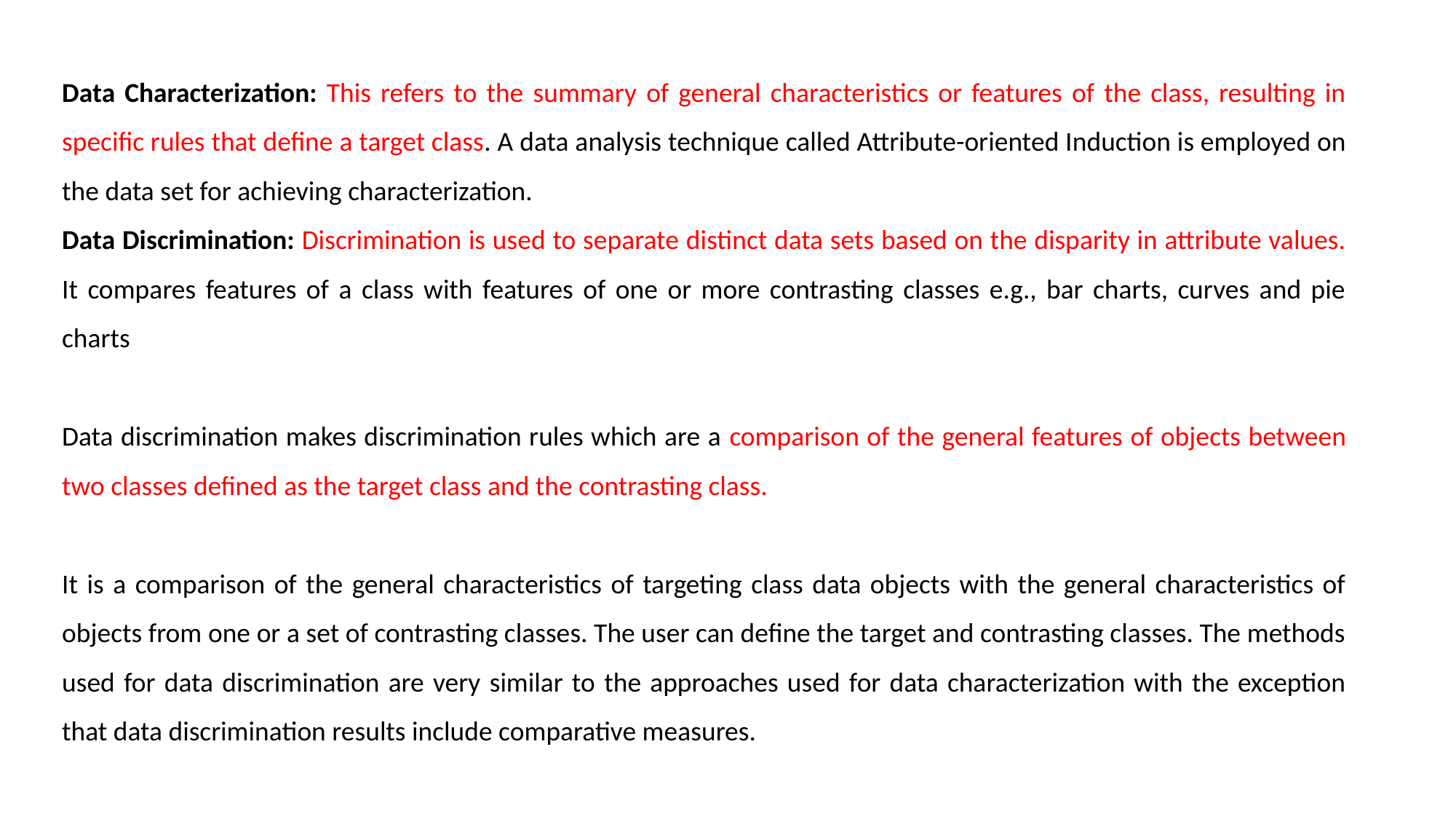

Data Characterization: This refers to the summary of general characteristics or features of the class, resulting in specific rules that define a target class. A data analysis technique called Attribute-oriented Induction is employed on the data set for achieving characterization.
Data Discrimination: Discrimination is used to separate distinct data sets based on the disparity in attribute values. It compares features of a class with features of one or more contrasting classes e.g., bar charts, curves and pie charts

Data discrimination makes discrimination rules which are a comparison of the general features of objects between two classes defined as the target class and the contrasting class.

It is a comparison of the general characteristics of targeting class data objects with the general characteristics of objects from one or a set of contrasting classes. The user can define the target and contrasting classes. The methods used for data discrimination are very similar to the approaches used for data characterization with the exception that data discrimination results include comparative measures.